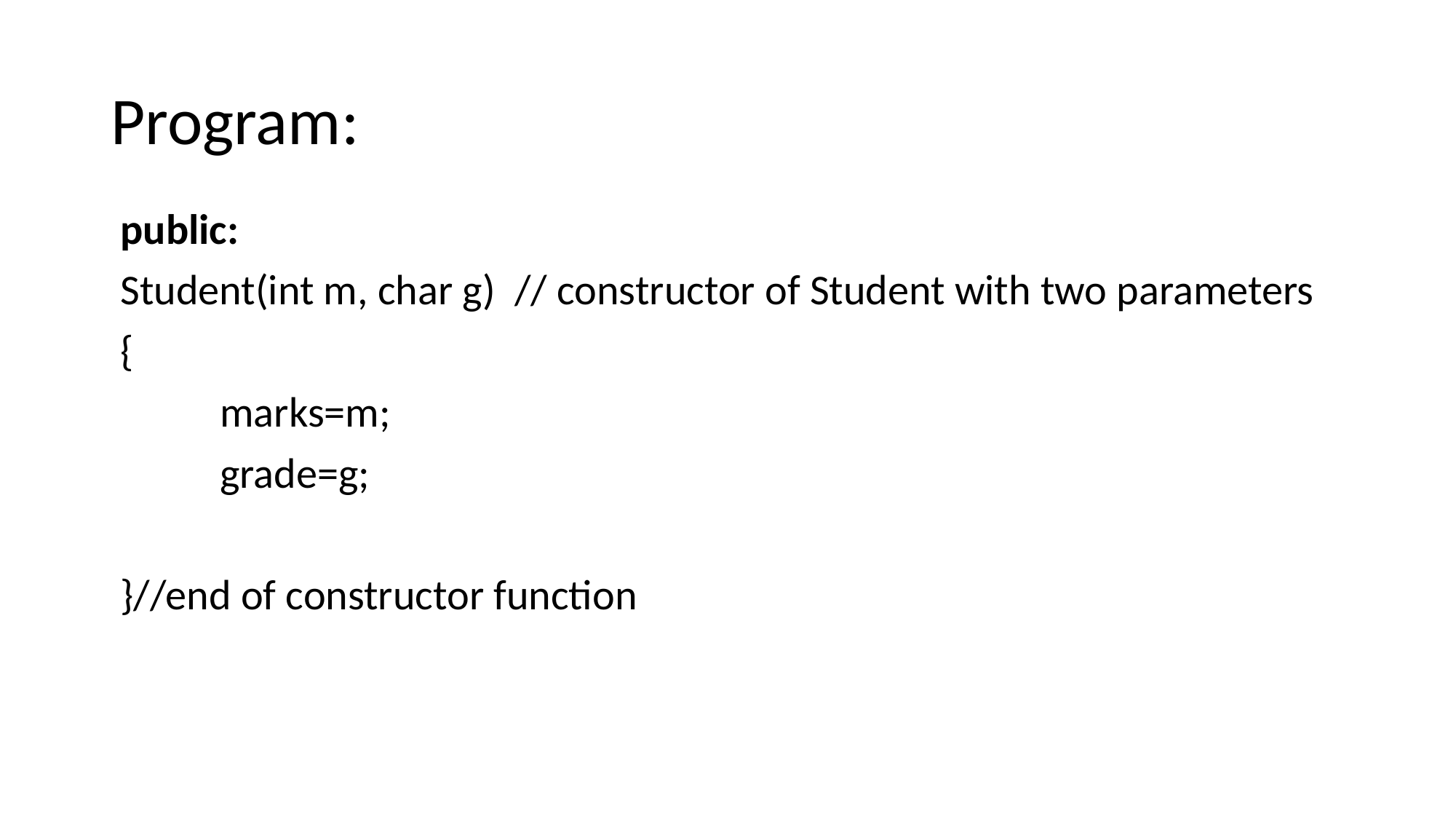

# Program:
 public:
 Student(int m, char g)  // constructor of Student with two parameters
 {
	marks=m;
	grade=g;

 }//end of constructor function